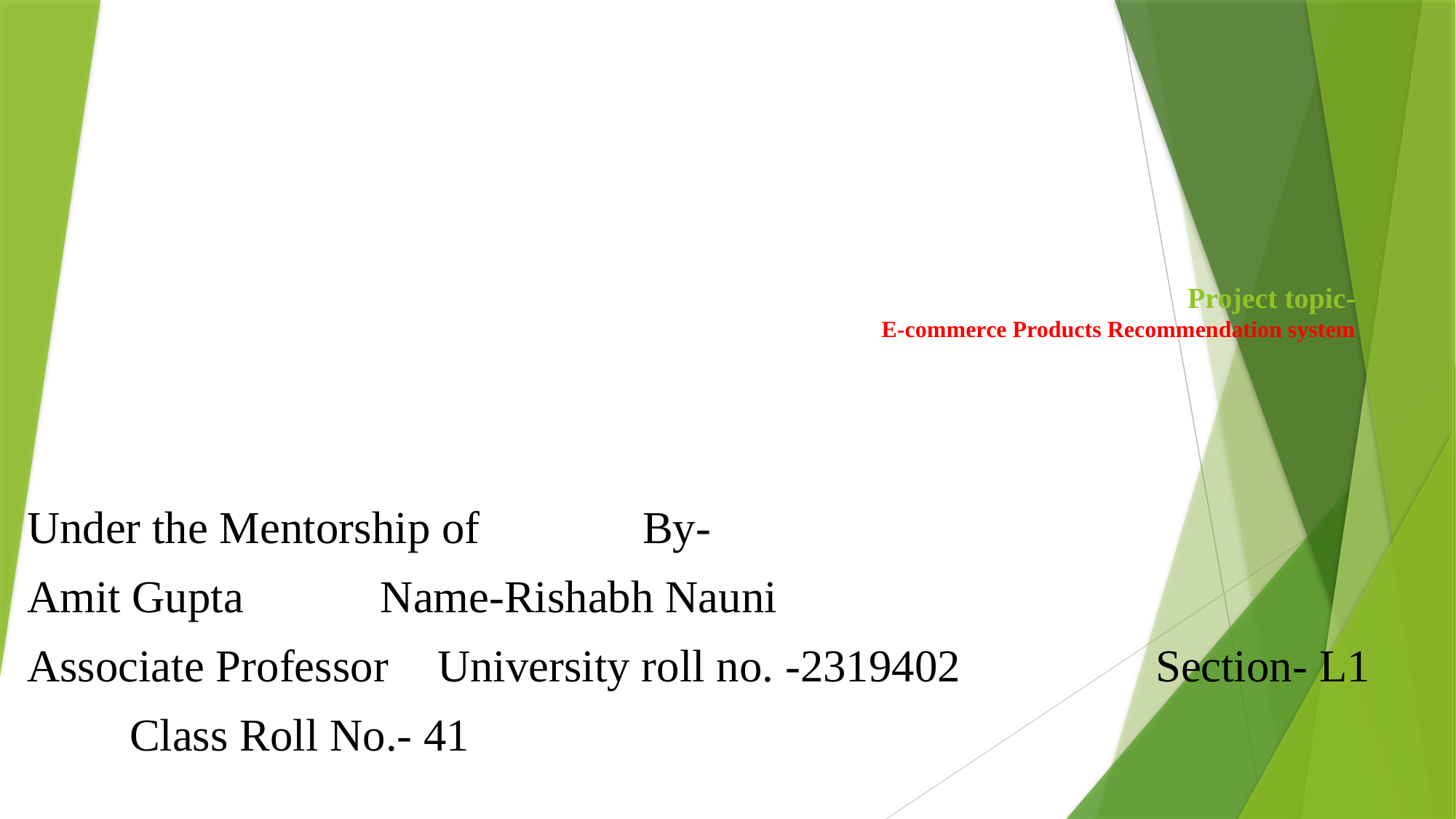

# Project topic- E-commerce Products Recommendation system
Under the Mentorship of							By-
Amit Gupta 										    Name-Rishabh Nauni
Associate Professor								University roll no. -2319402															Section- L1
															Class Roll No.- 41